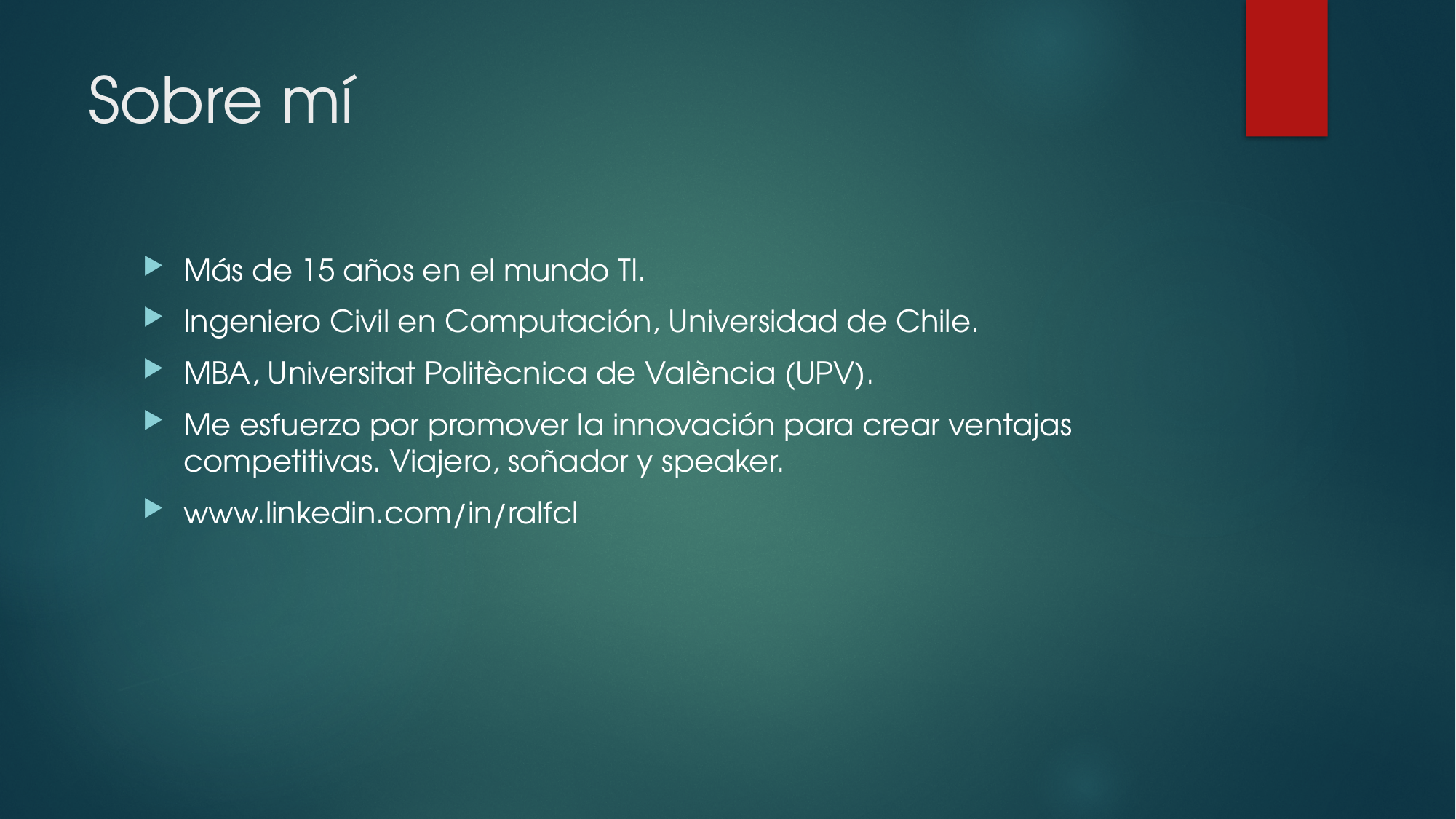

# Sobre mí
Más de 15 años en el mundo TI.
Ingeniero Civil en Computación, Universidad de Chile.
MBA, Universitat Politècnica de València (UPV).
Me esfuerzo por promover la innovación para crear ventajas competitivas. Viajero, soñador y speaker.
www.linkedin.com/in/ralfcl